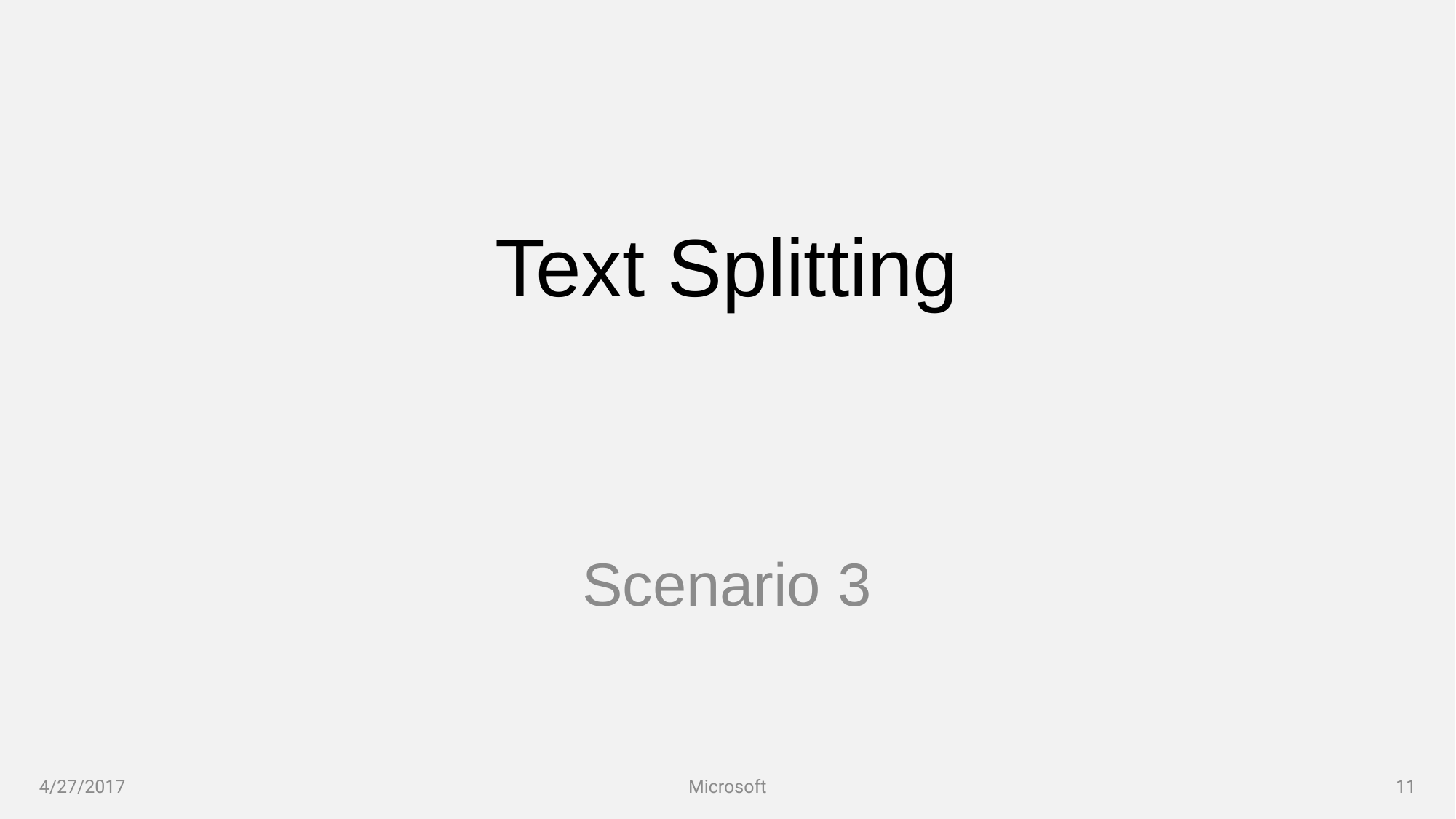

# Text Splitting
Scenario 3
4/27/2017
Microsoft
11